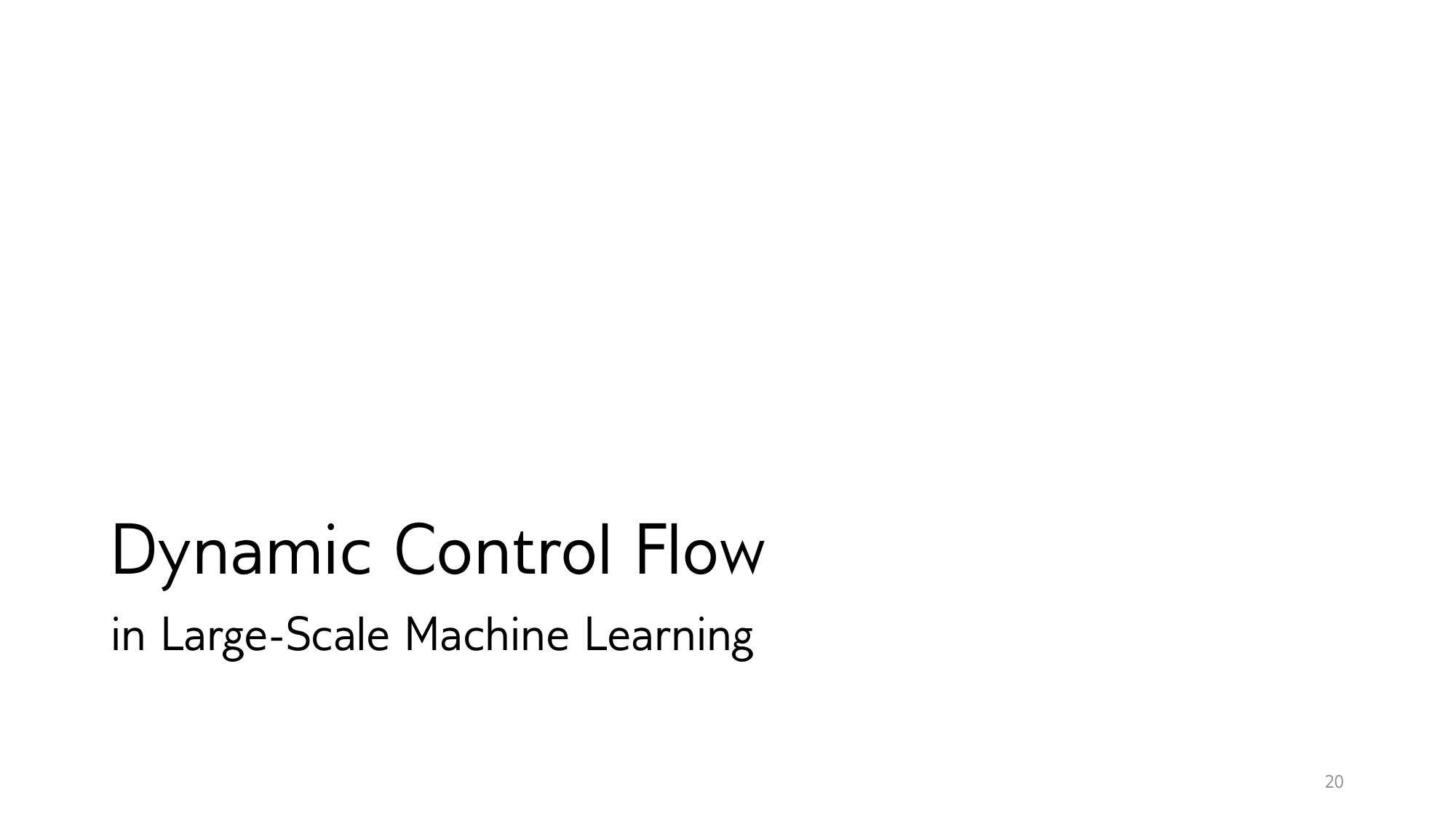

# Dynamic Control Flow
in Large-Scale Machine Learning
20